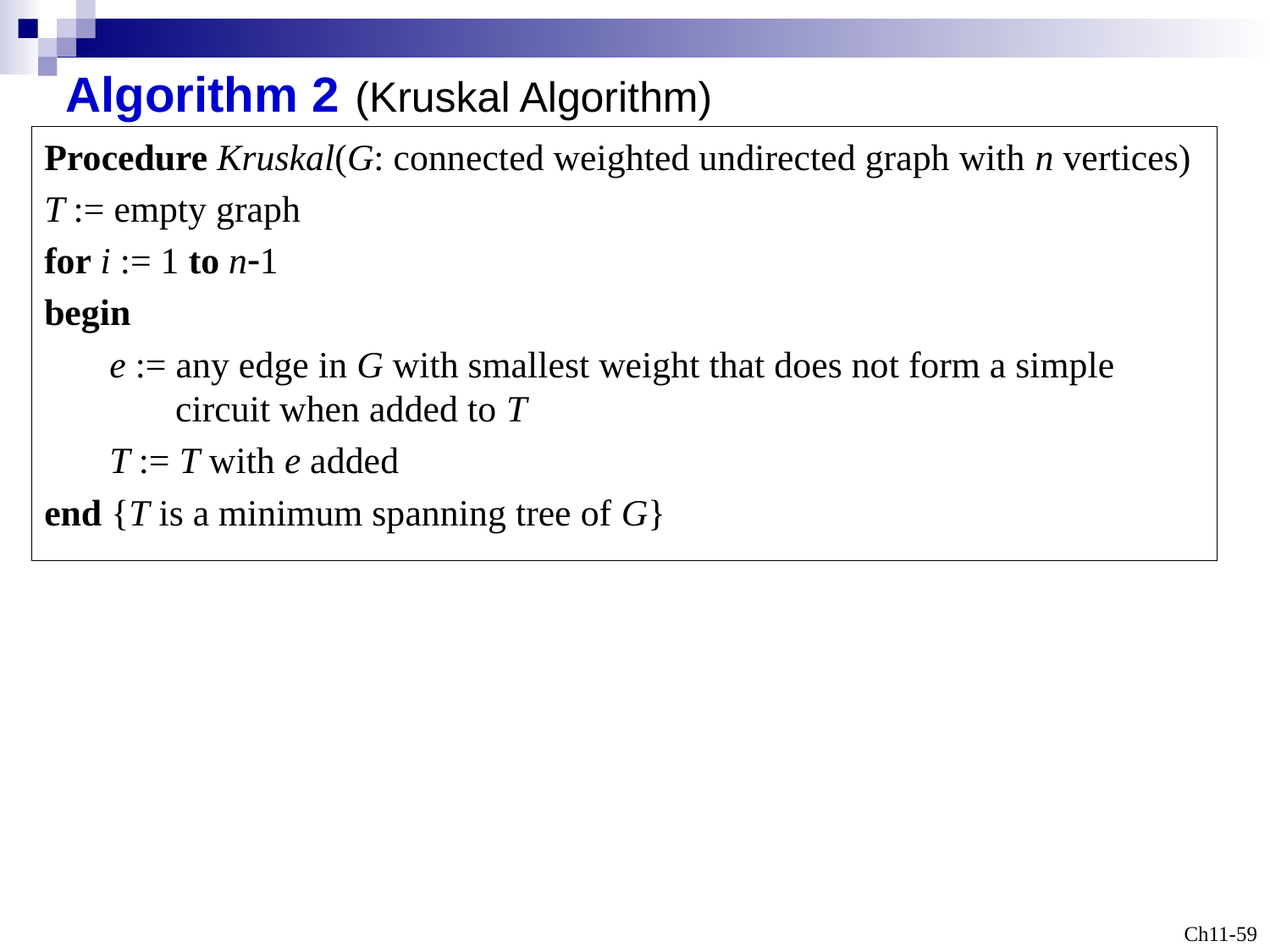

Algorithm 2 (Kruskal Algorithm)
Procedure Kruskal(G: connected weighted undirected graph with n vertices)
T := empty graph
for i := 1 to n−1
begin
       e := any edge in G with smallest weight that does not form a simple
         circuit when added to T
       T := T with e added
end {T is a minimum spanning tree of G}
Ch11-59